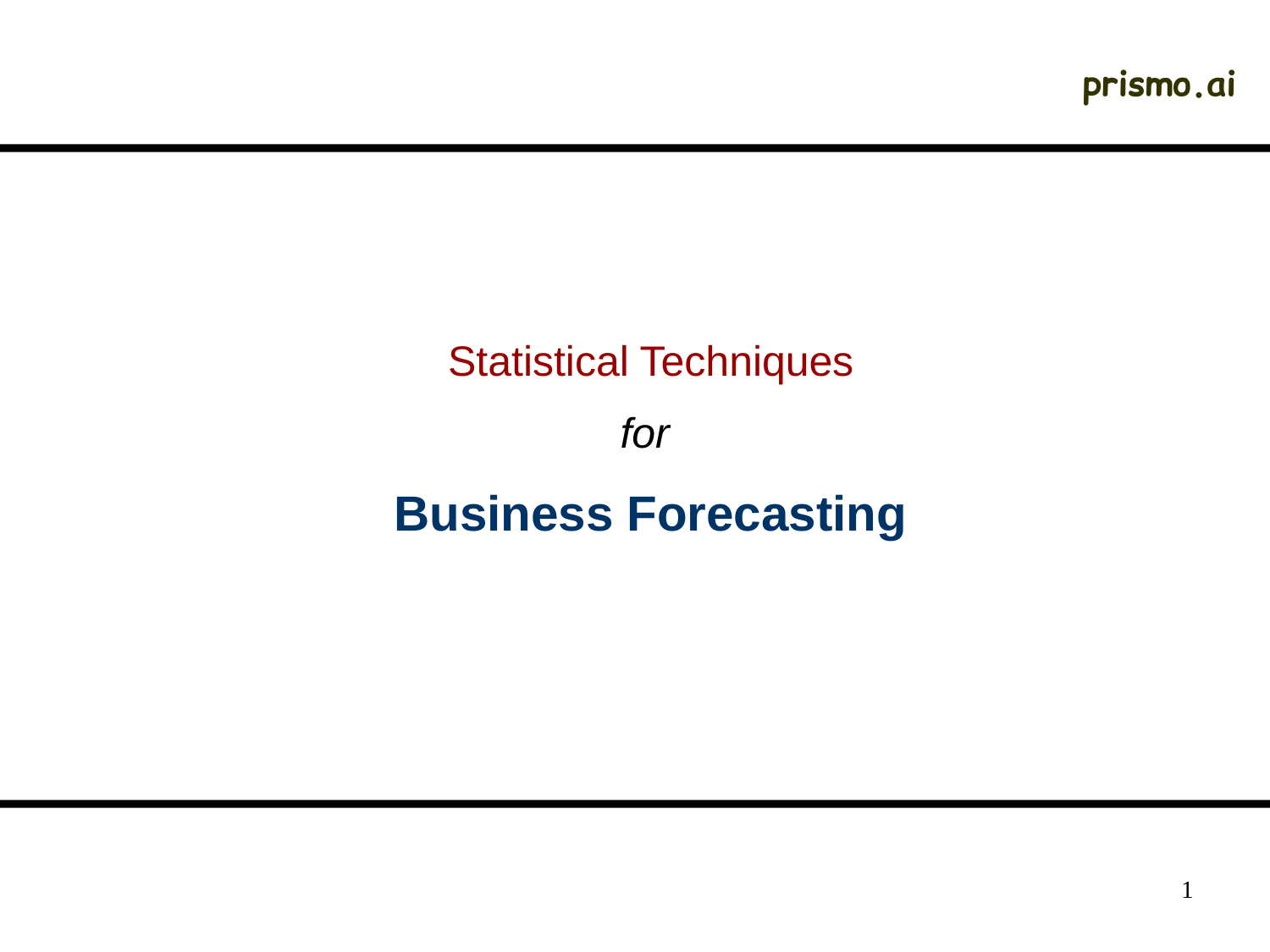

prismo.ai

Statistical Techniques
for
Business Forecasting

1